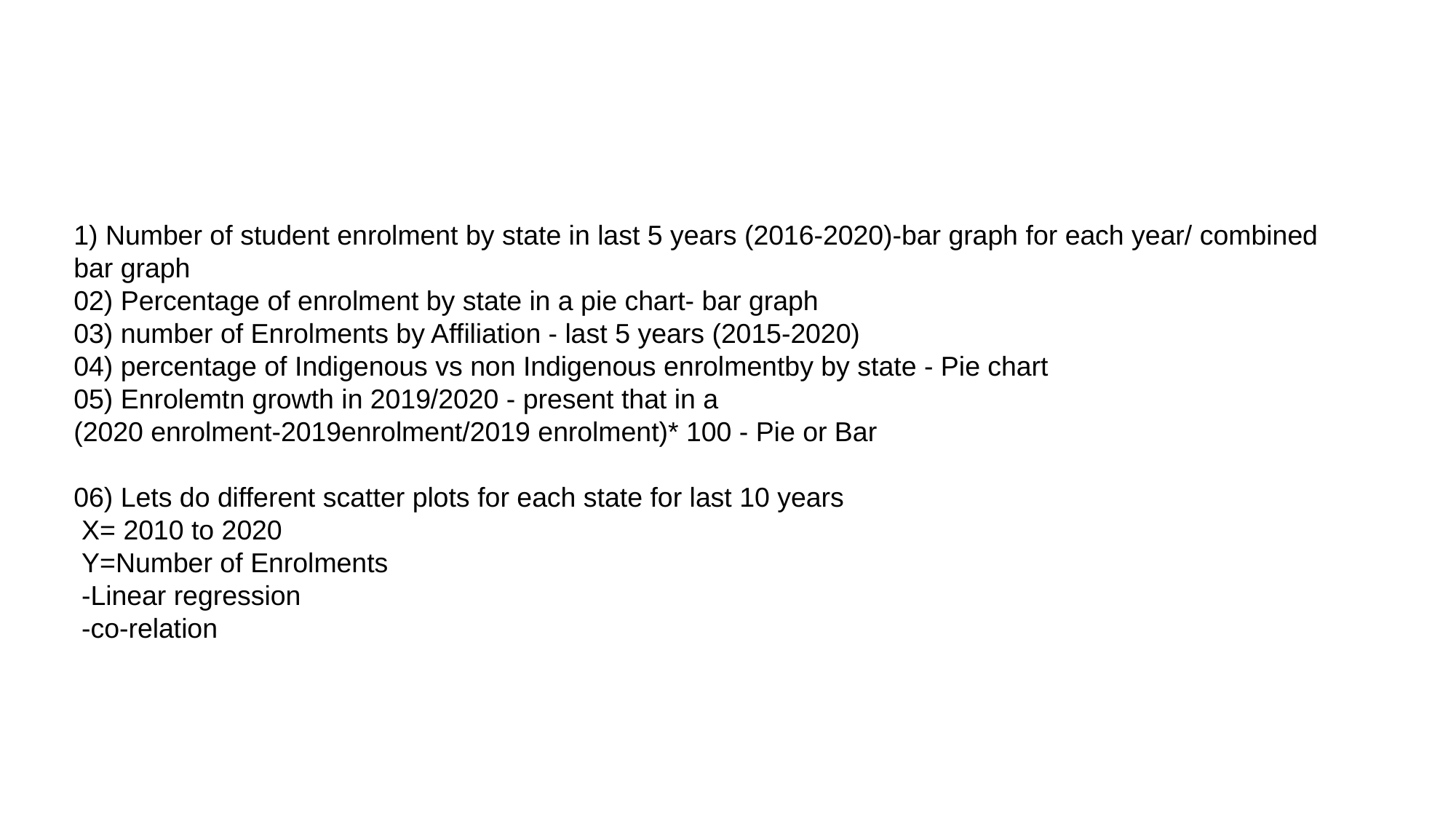

1) Number of student enrolment by state in last 5 years (2016-2020)-bar graph for each year/ combined bar graph
02) Percentage of enrolment by state in a pie chart- bar graph
03) number of Enrolments by Affiliation - last 5 years (2015-2020)
04) percentage of Indigenous vs non Indigenous enrolmentby by state - Pie chart
05) Enrolemtn growth in 2019/2020 - present that in a
(2020 enrolment-2019enrolment/2019 enrolment)* 100 - Pie or Bar
06) Lets do different scatter plots for each state for last 10 years
 X= 2010 to 2020
 Y=Number of Enrolments
 -Linear regression
 -co-relation